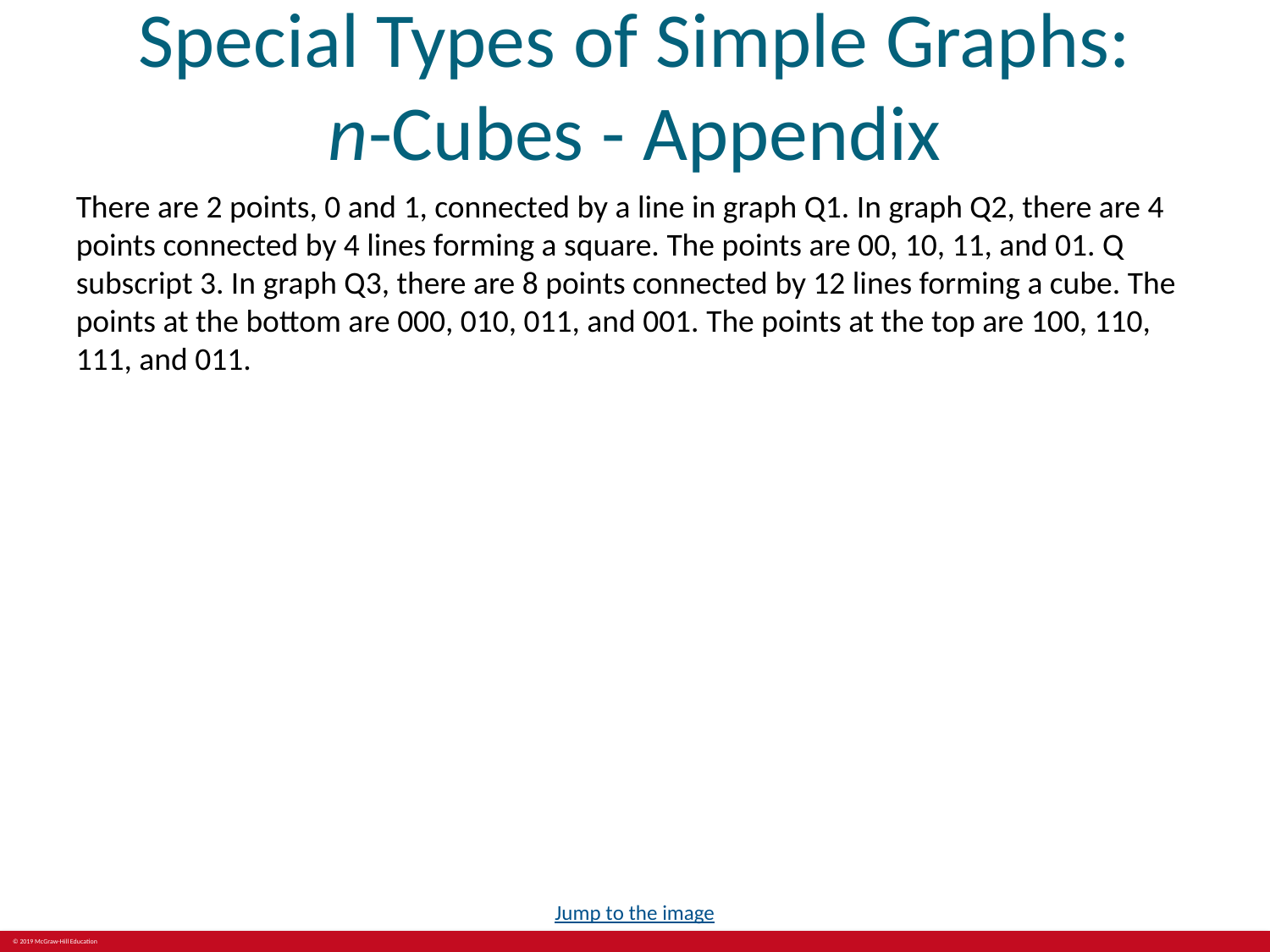

# Special Types of Simple Graphs: n-Cubes - Appendix
There are 2 points, 0 and 1, connected by a line in graph Q1. In graph Q2, there are 4 points connected by 4 lines forming a square. The points are 00, 10, 11, and 01. Q subscript 3. In graph Q3, there are 8 points connected by 12 lines forming a cube. The points at the bottom are 000, 010, 011, and 001. The points at the top are 100, 110, 111, and 011.
Jump to the image